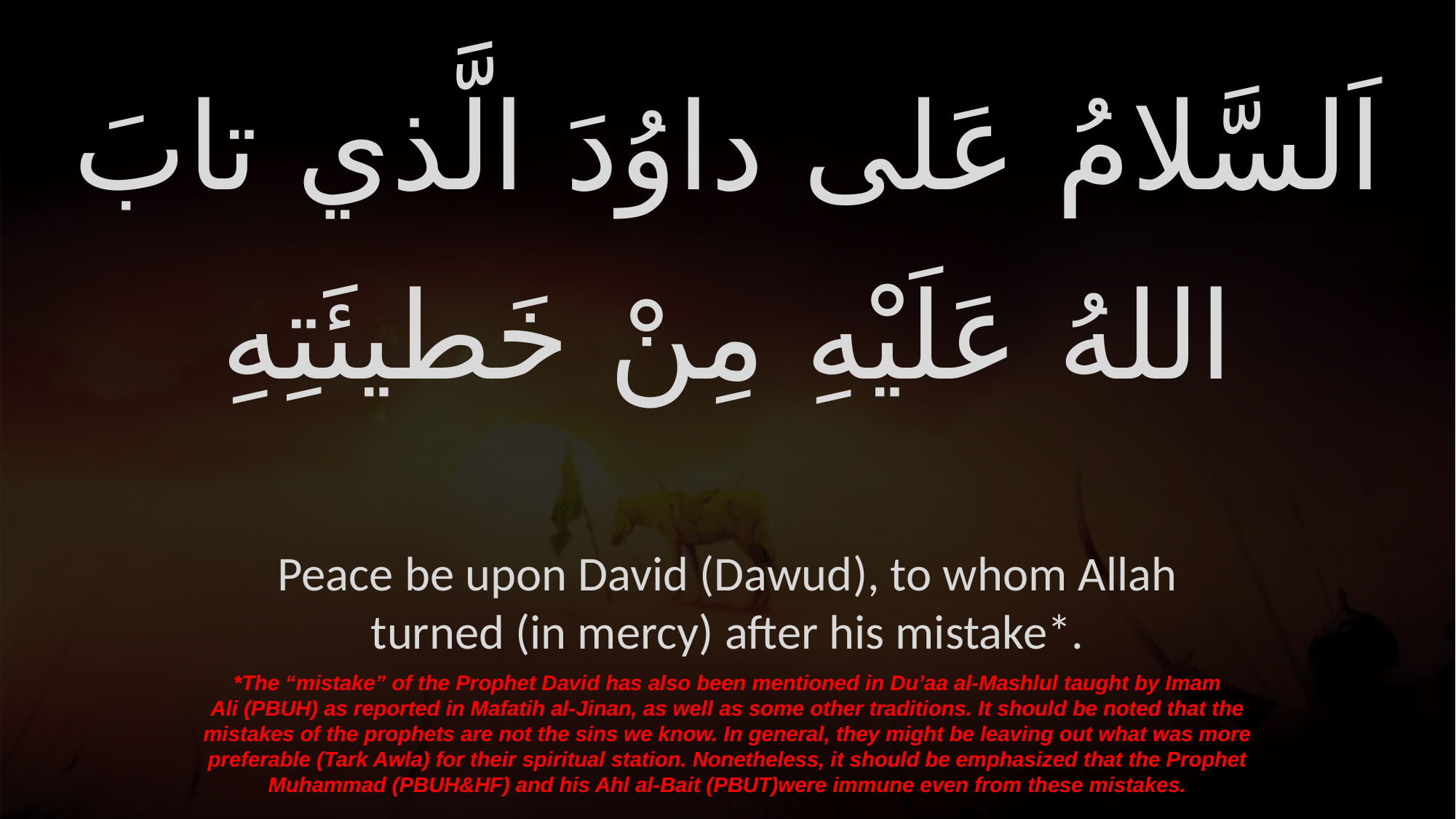

# اَلسَّلامُ عَلى داوُدَ الَّذي تابَ اللهُ عَلَيْهِ مِنْ خَطيئَتِهِ
Peace be upon David (Dawud), to whom Allah turned (in mercy) after his mistake*.
*The “mistake” of the Prophet David has also been mentioned in Du’aa al-Mashlul taught by Imam Ali (PBUH) as reported in Mafatih al-Jinan, as well as some other traditions. It should be noted that the mistakes of the prophets are not the sins we know. In general, they might be leaving out what was more preferable (Tark Awla) for their spiritual station. Nonetheless, it should be emphasized that the Prophet Muhammad (PBUH&HF) and his Ahl al-Bait (PBUT)were immune even from these mistakes.